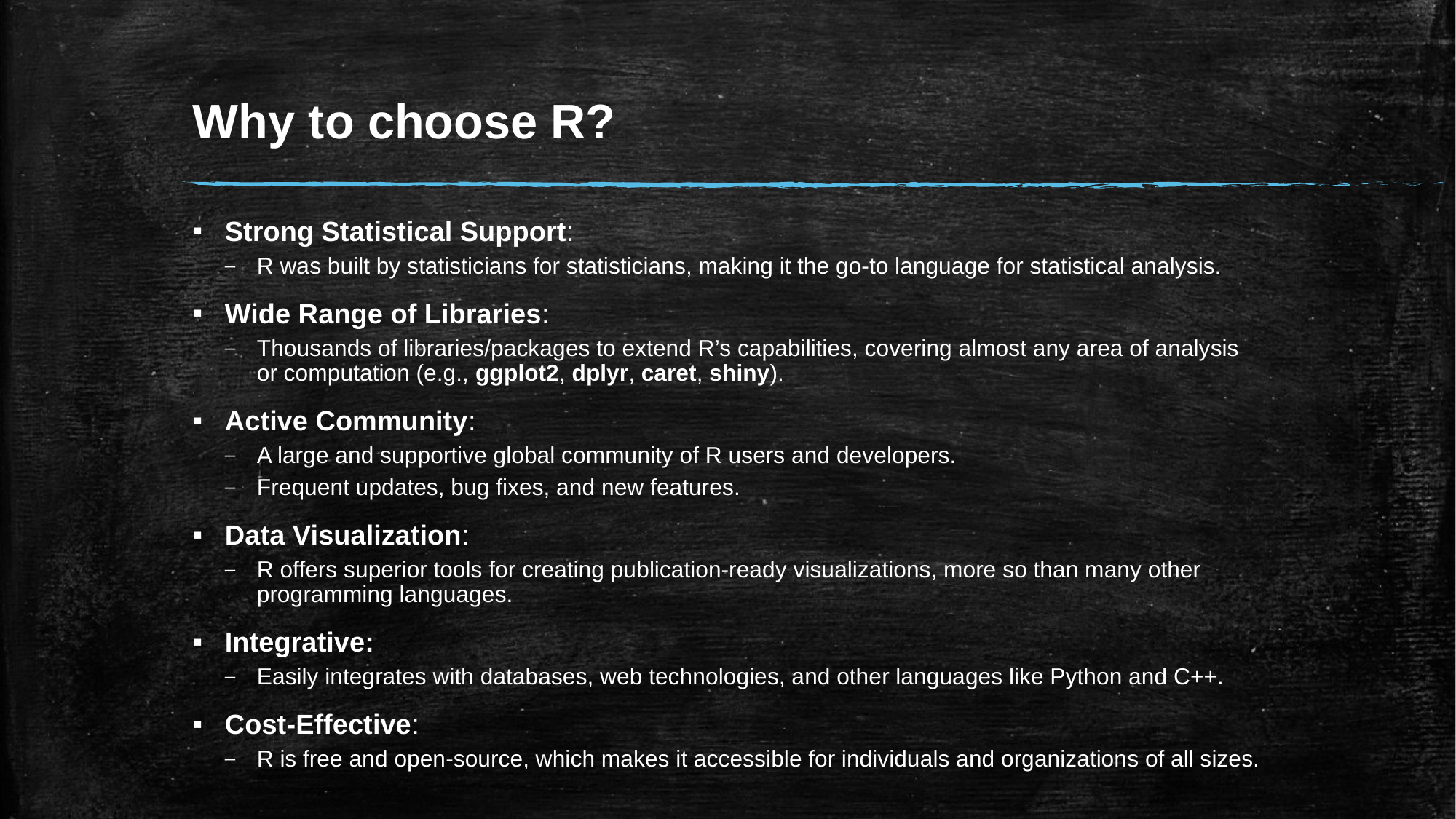

# Why to choose R?
Strong Statistical Support:
R was built by statisticians for statisticians, making it the go-to language for statistical analysis.
Wide Range of Libraries:
Thousands of libraries/packages to extend R’s capabilities, covering almost any area of analysis or computation (e.g., ggplot2, dplyr, caret, shiny).
Active Community:
A large and supportive global community of R users and developers.
Frequent updates, bug fixes, and new features.
Data Visualization:
R offers superior tools for creating publication-ready visualizations, more so than many other programming languages.
Integrative:
Easily integrates with databases, web technologies, and other languages like Python and C++.
Cost-Effective:
R is free and open-source, which makes it accessible for individuals and organizations of all sizes.